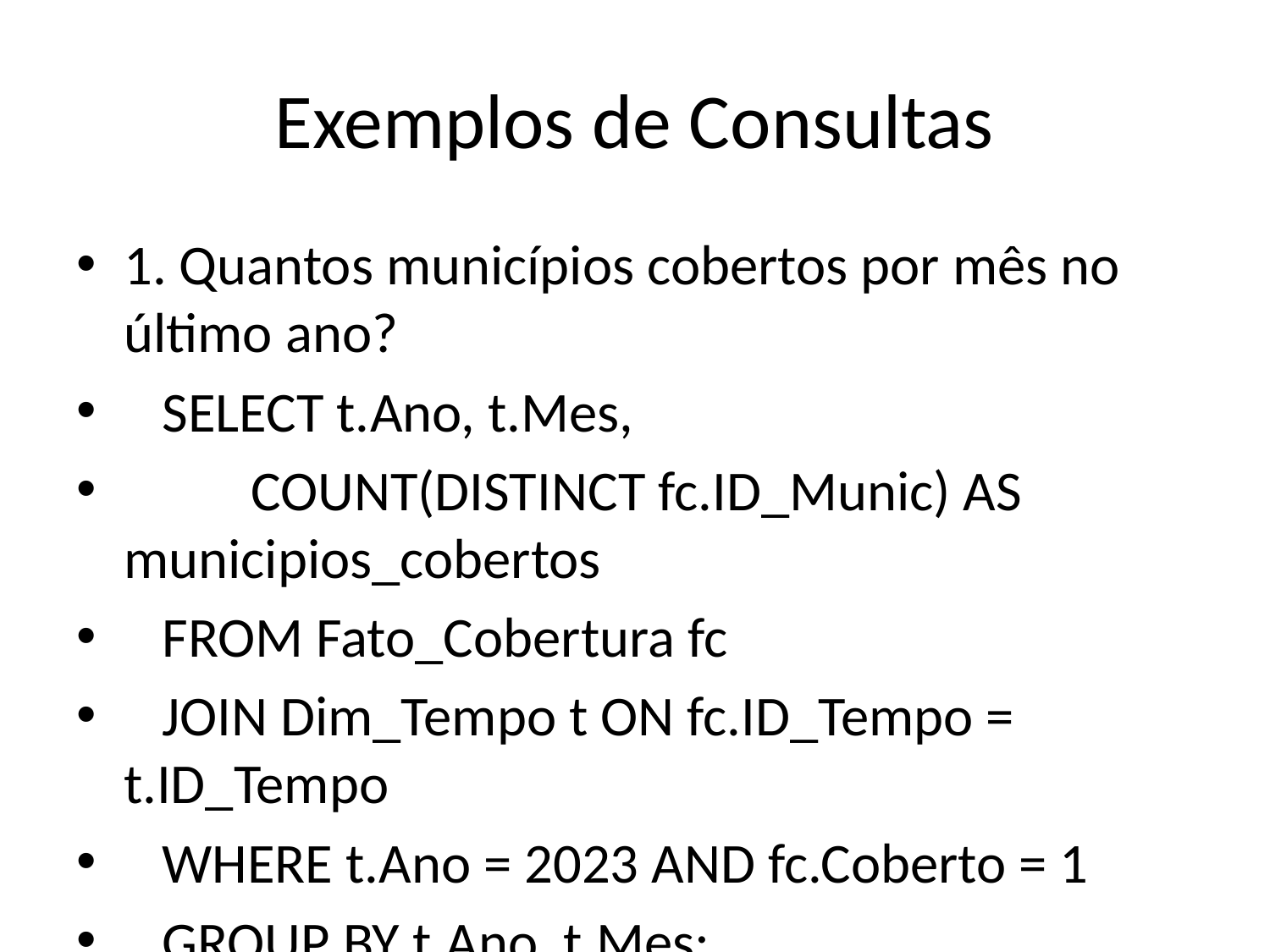

# Exemplos de Consultas
1. Quantos municípios cobertos por mês no último ano?
   SELECT t.Ano, t.Mes,
          COUNT(DISTINCT fc.ID_Munic) AS municipios_cobertos
   FROM Fato_Cobertura fc
   JOIN Dim_Tempo t ON fc.ID_Tempo = t.ID_Tempo
   WHERE t.Ano = 2023 AND fc.Coberto = 1
   GROUP BY t.Ano, t.Mes;

2. Cobertura por Estado e Estratégia:
   SELECT m.Estado, e.Nome_Estrategia,
          COUNT(DISTINCT fc.ID_Munic) AS total_cobertos
   FROM Fato_Cobertura fc
   JOIN Dim_Municipio m ON fc.ID_Munic = m.ID_Munic
   JOIN Dim_Estrategia e ON fc.ID_Estrategia = e.ID_Estrategia
   WHERE fc.Coberto = 1
   GROUP BY m.Estado, e.Nome_Estrategia;